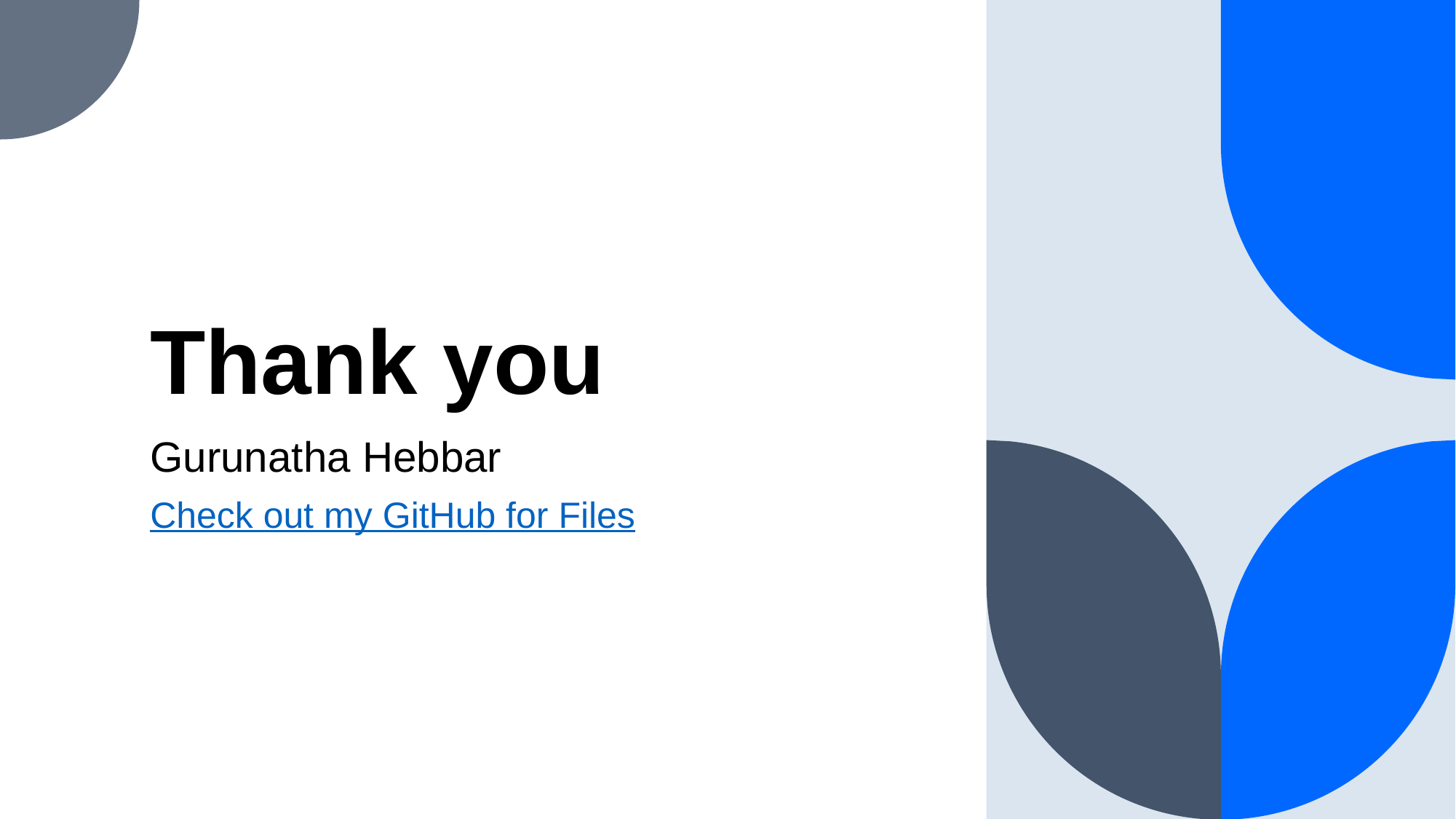

# Thank you
Gurunatha Hebbar​
Check out my GitHub for Files